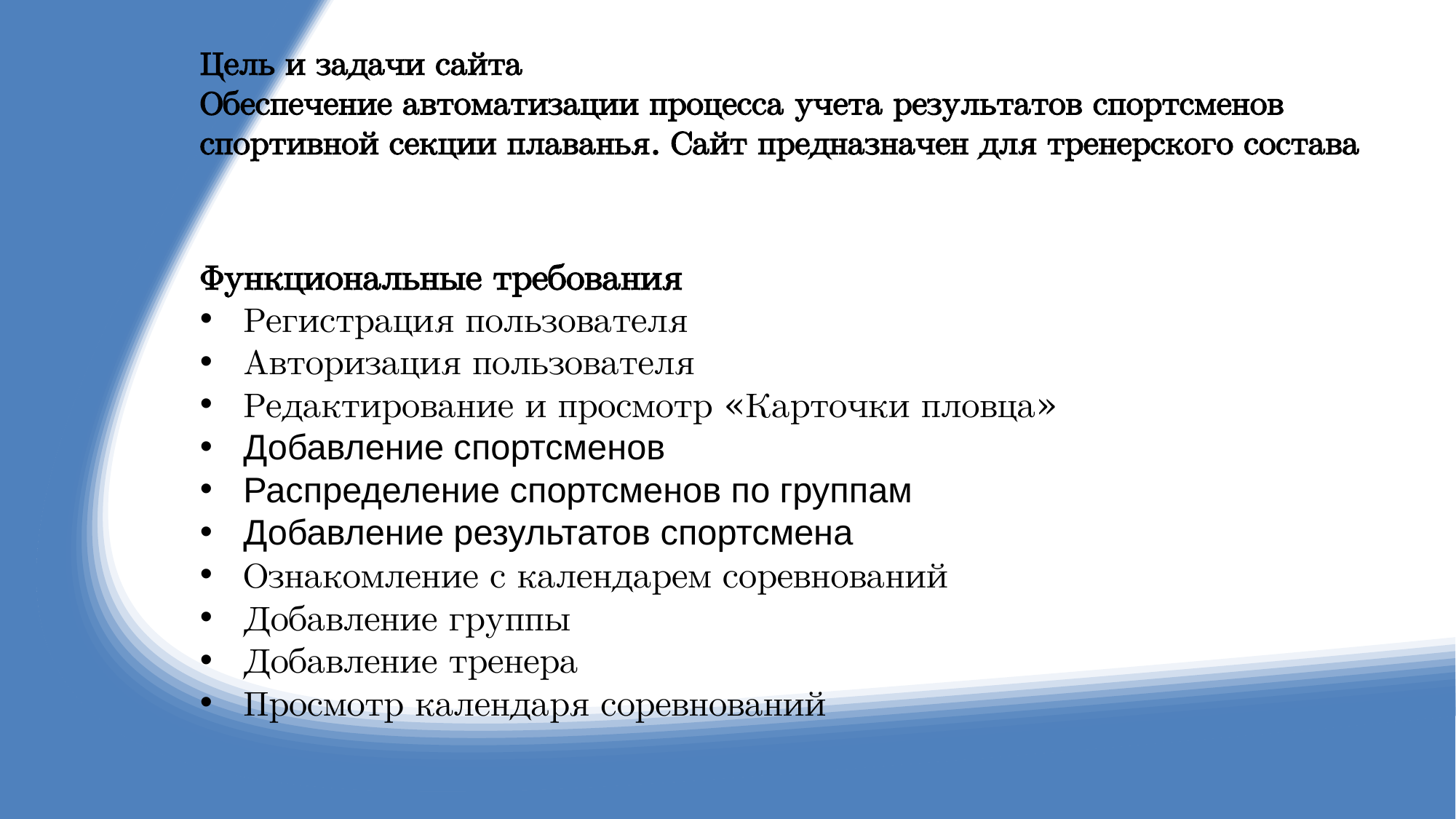

# Цель и задачи сайта Обеспечение автоматизации процесса учета результатов спортсменов спортивной секции плаванья. Сайт предназначен для тренерского состава
Функциональные требования
Регистрация пользователя
Авторизация пользователя
Редактирование и просмотр «Карточки пловца»
Добавление спортсменов
Распределение спортсменов по группам
Добавление результатов спортсмена
Ознакомление с календарем соревнований
Добавление группы
Добавление тренера
Просмотр календаря соревнований